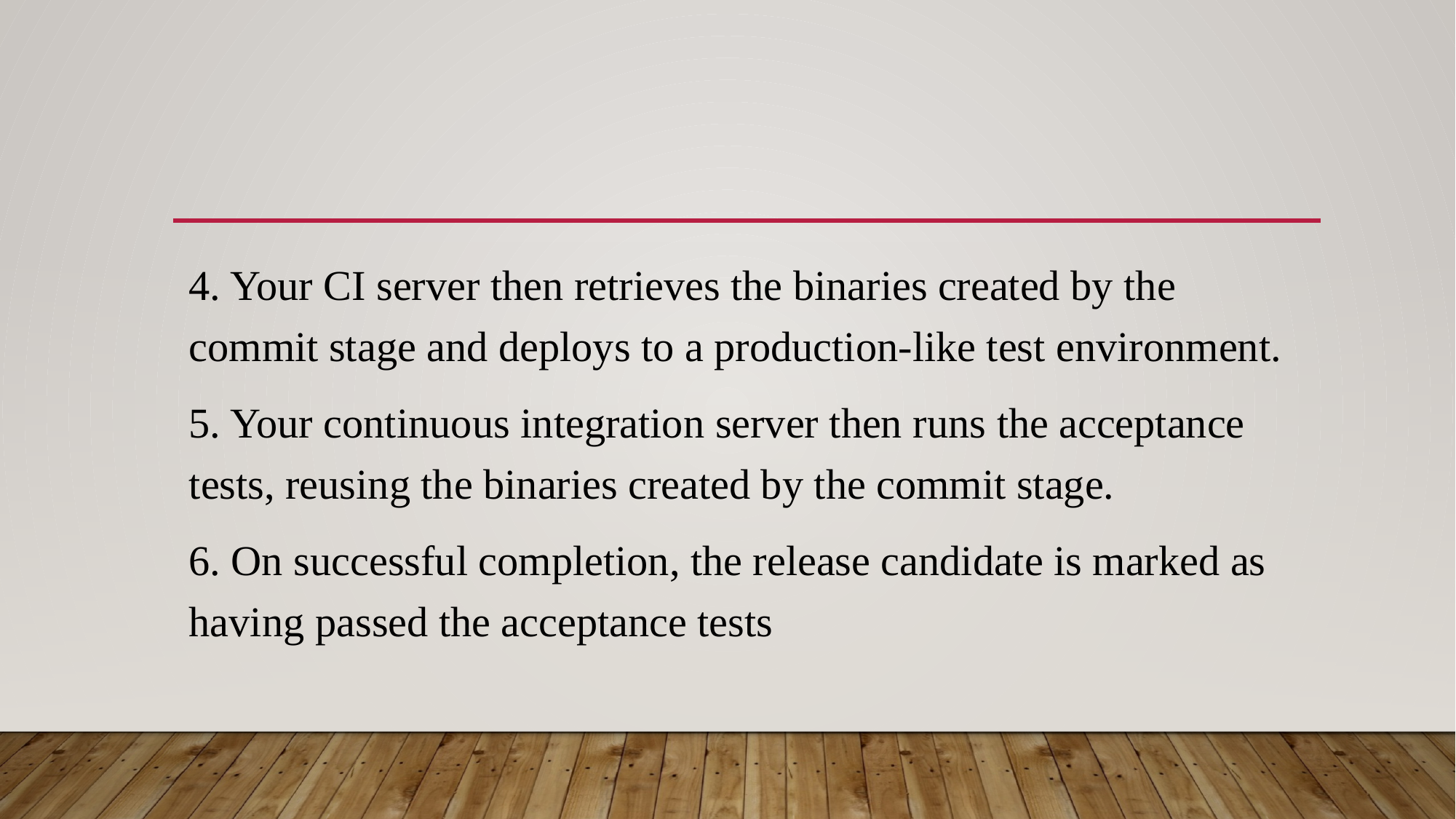

#
4. Your CI server then retrieves the binaries created by the commit stage and deploys to a production-like test environment.
5. Your continuous integration server then runs the acceptance tests, reusing the binaries created by the commit stage.
6. On successful completion, the release candidate is marked as having passed the acceptance tests